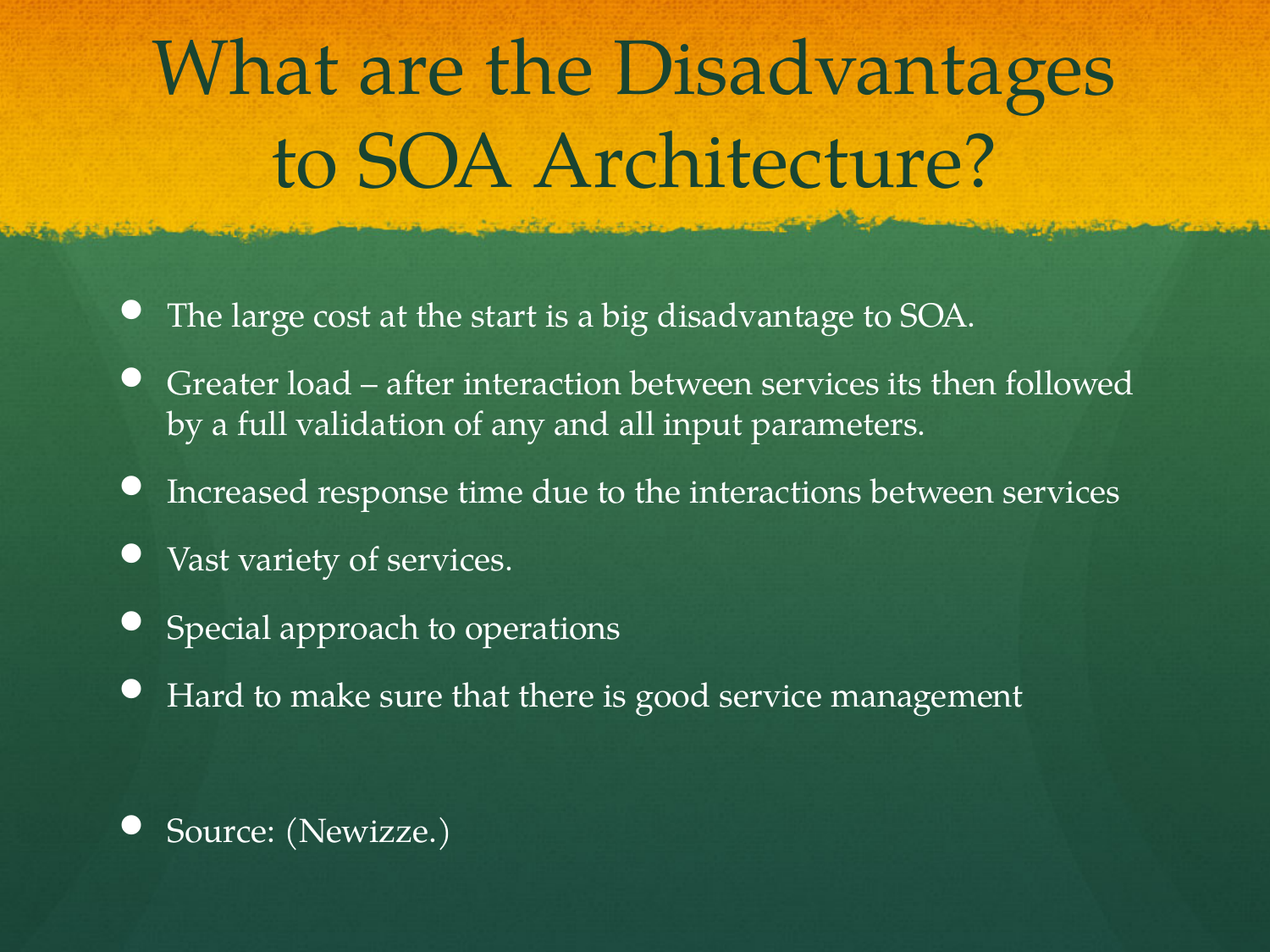

# What are the Disadvantages to SOA Architecture?
The large cost at the start is a big disadvantage to SOA.
Greater load – after interaction between services its then followed by a full validation of any and all input parameters.
Increased response time due to the interactions between services
Vast variety of services.
Special approach to operations
Hard to make sure that there is good service management

Source: (Newizze.)